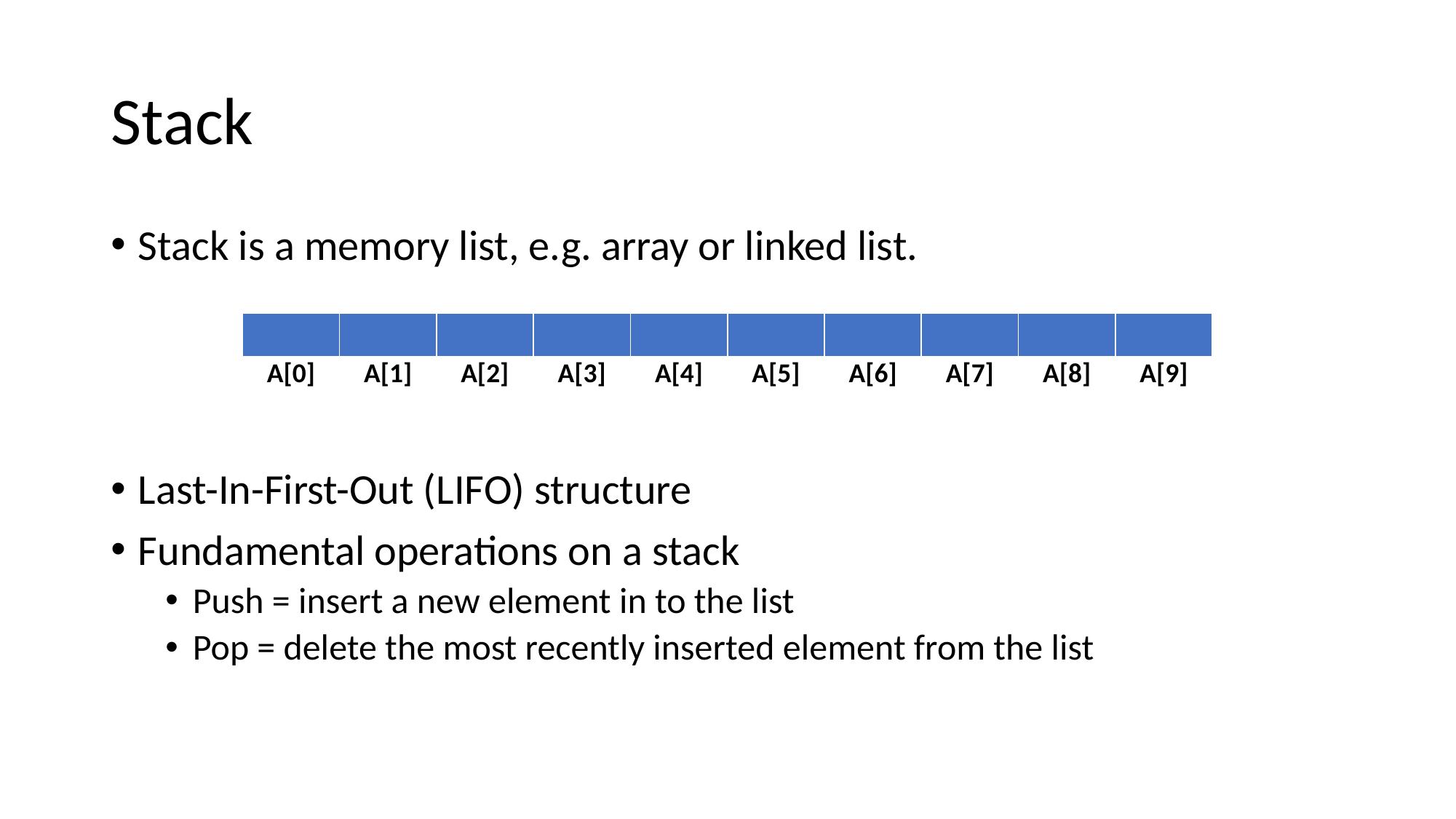

# Stack
Stack is a memory list, e.g. array or linked list.

Last-In-First-Out (LIFO) structure
Fundamental operations on a stack
Push = insert a new element in to the list
Pop = delete the most recently inserted element from the list

|  |  |  |  |  |  |  |  |  |  |
| --- | --- | --- | --- | --- | --- | --- | --- | --- | --- |
| A[0] | A[1] | A[2] | A[3] | A[4] | A[5] | A[6] | A[7] | A[8] | A[9] |
| --- | --- | --- | --- | --- | --- | --- | --- | --- | --- |